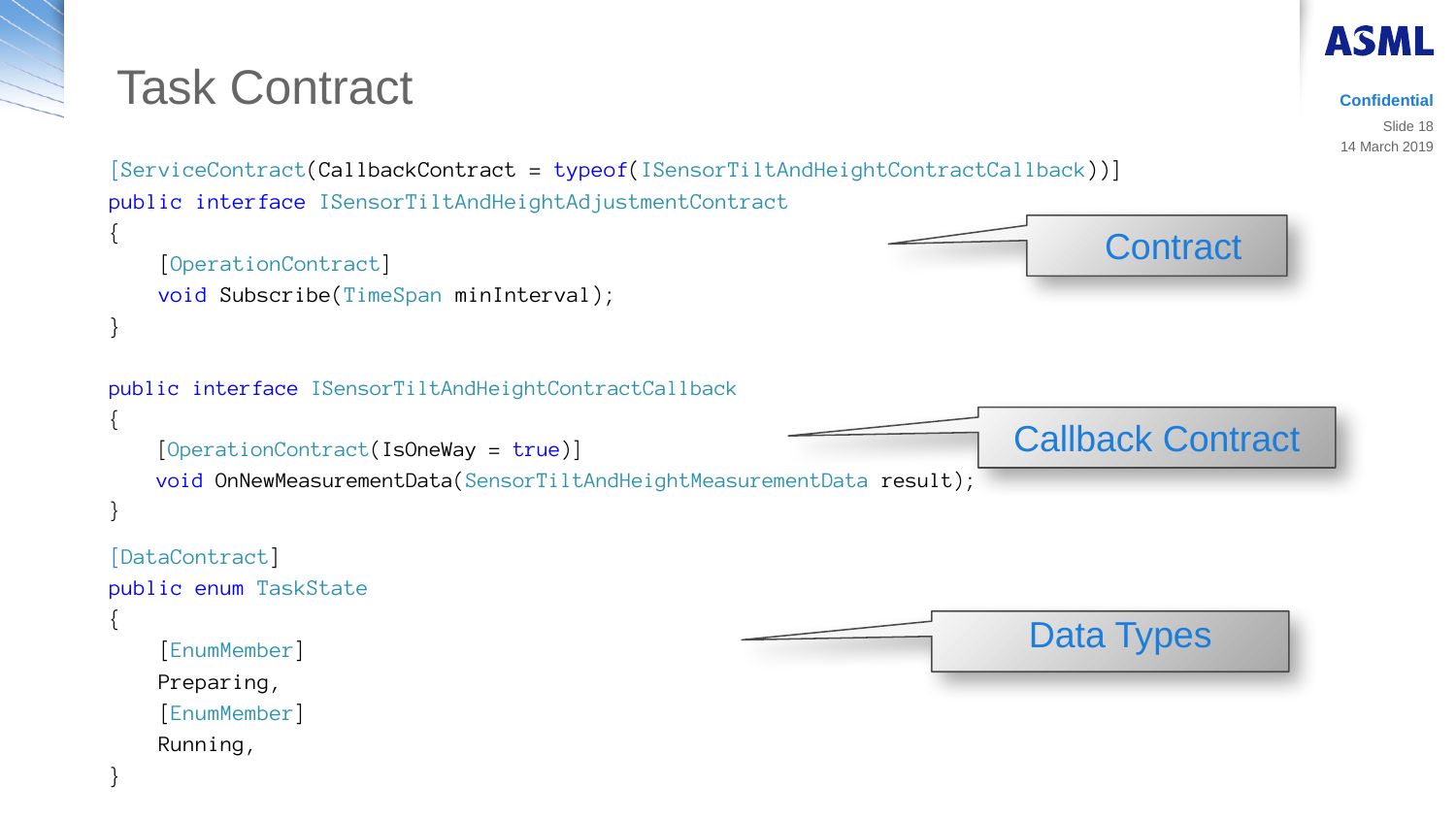

# Task Contract
Confidential
Slide 18
14 March 2019
[ServiceContract(CallbackContract = typeof(ISensorTiltAndHeightContractCallback))]
public interface ISensorTiltAndHeightAdjustmentContract
{
    [OperationContract]
    void Subscribe(TimeSpan minInterval);
}

public interface ISensorTiltAndHeightContractCallback
{
    [OperationContract(IsOneWay = true)]
    void OnNewMeasurementData(SensorTiltAndHeightMeasurementData result);
}

[DataContract]
public enum TaskState
{
    [EnumMember]
    Preparing,
    [EnumMember]
    Running,
}

Contract

Callback Contract

Data Types